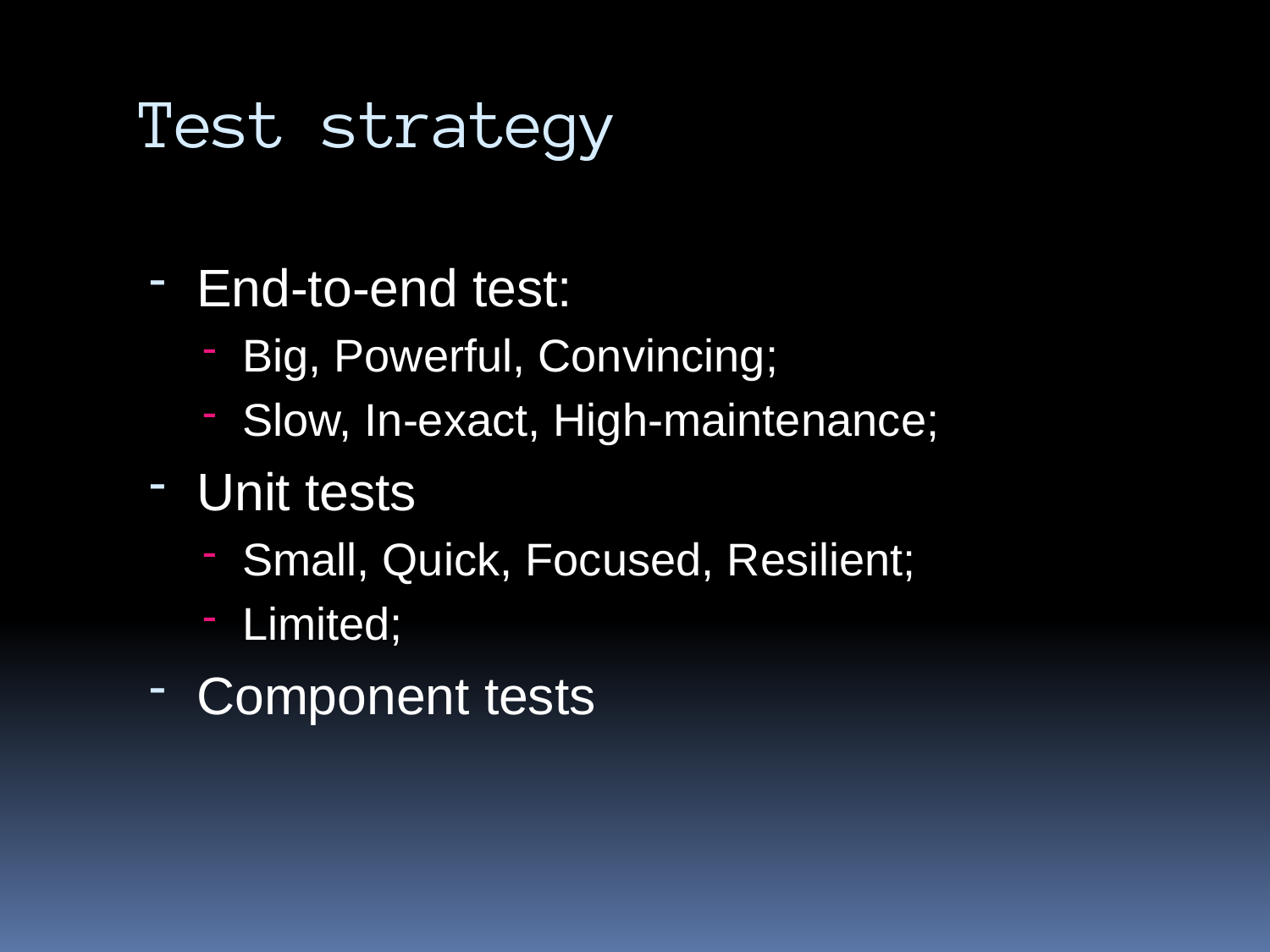

# Test strategy
End-to-end test:
Big, Powerful, Convincing;
Slow, In-exact, High-maintenance;
Unit tests
Small, Quick, Focused, Resilient;
Limited;
Component tests